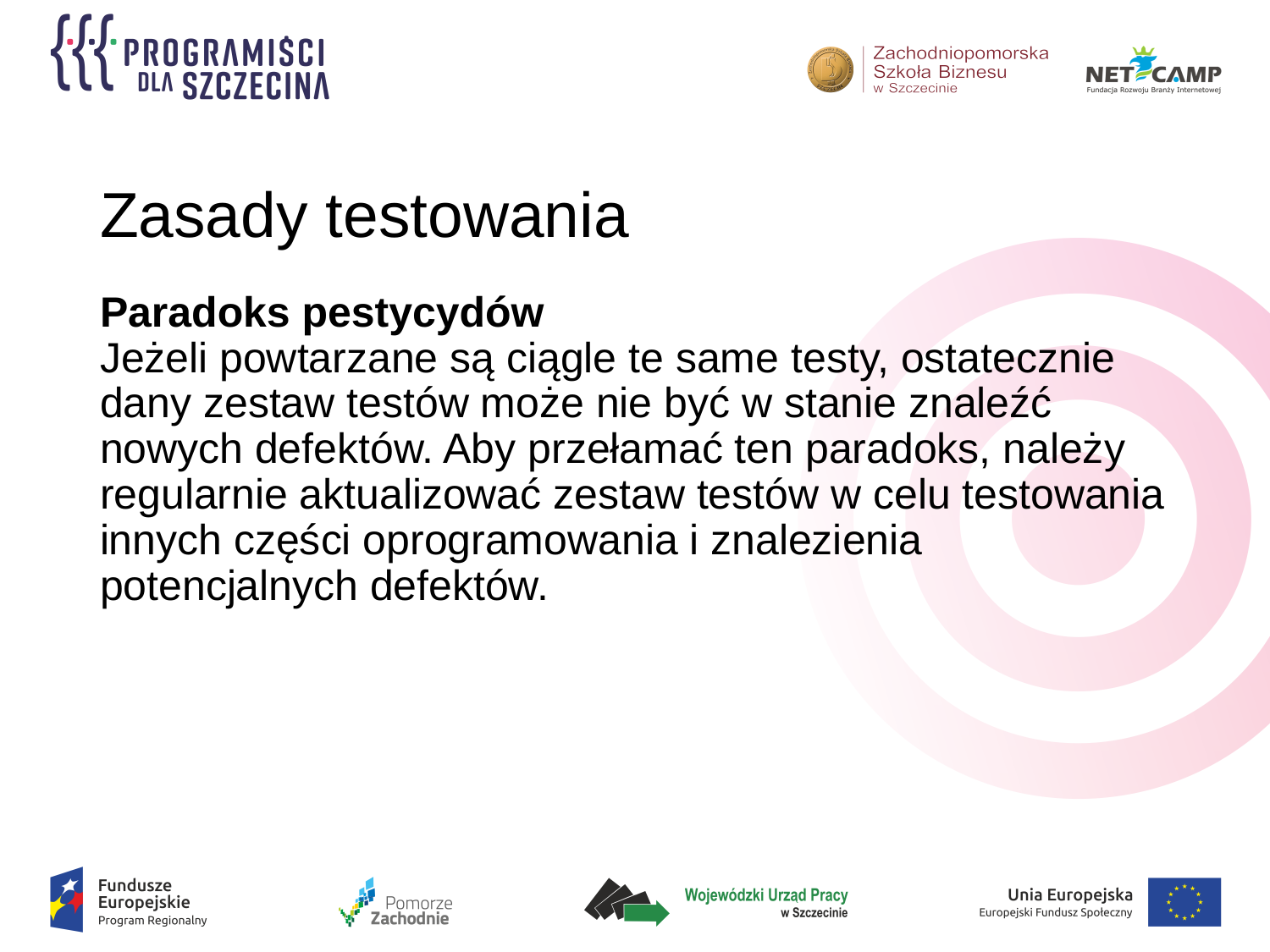

# Zasady testowania
Paradoks pestycydów
Jeżeli powtarzane są ciągle te same testy, ostatecznie dany zestaw testów może nie być w stanie znaleźć nowych defektów. Aby przełamać ten paradoks, należy regularnie aktualizować zestaw testów w celu testowania innych części oprogramowania i znalezienia potencjalnych defektów.